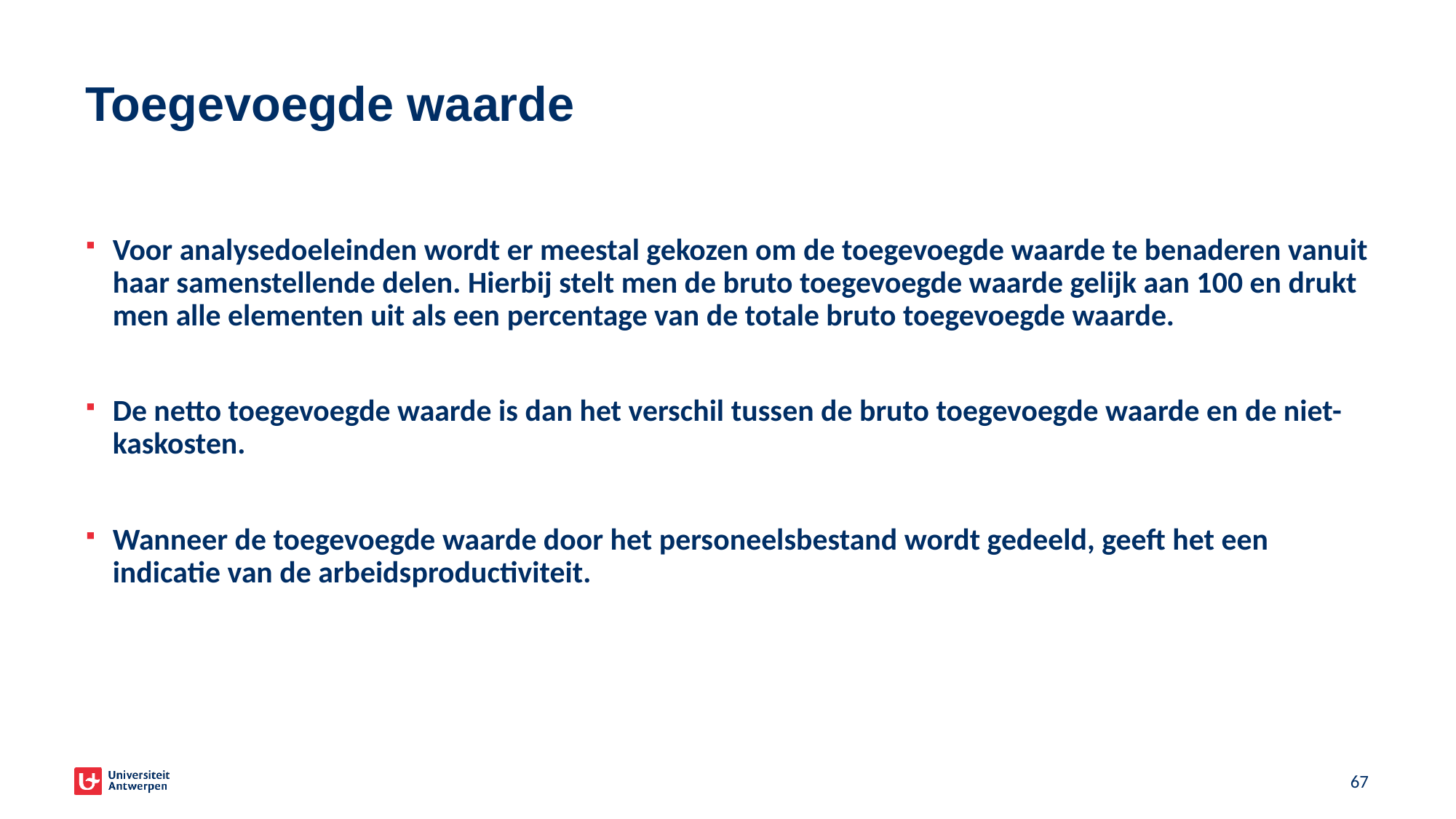

# Toegevoegde waarde
Voor analysedoeleinden wordt er meestal gekozen om de toegevoegde waarde te benaderen vanuit haar samenstellende delen. Hierbij stelt men de bruto toegevoegde waarde gelijk aan 100 en drukt men alle elementen uit als een percentage van de totale bruto toegevoegde waarde.

De netto toegevoegde waarde is dan het verschil tussen de bruto toegevoegde waarde en de niet-kaskosten.

Wanneer de toegevoegde waarde door het personeelsbestand wordt gedeeld, geeft het een indicatie van de arbeidsproductiviteit.
67